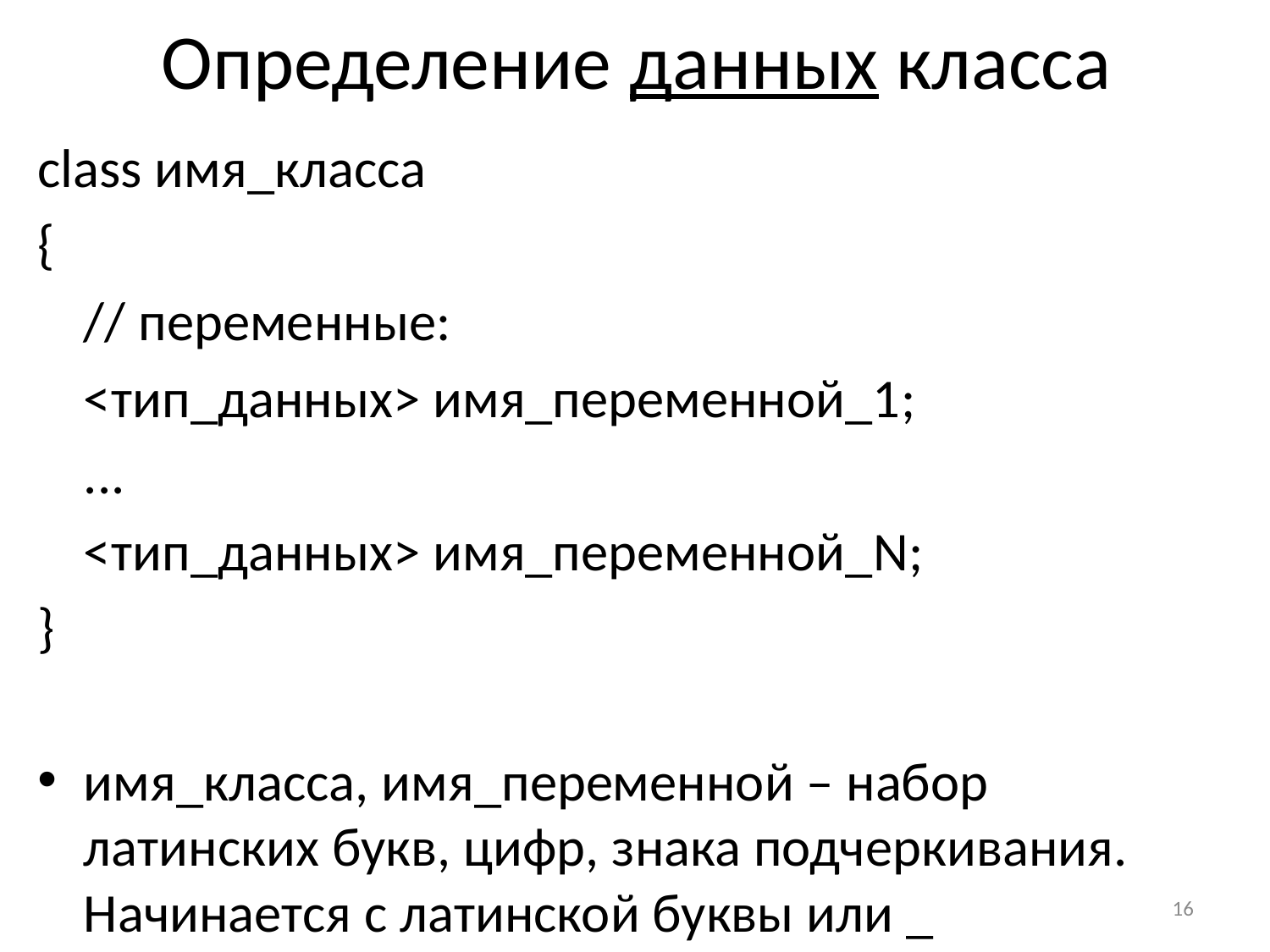

# Определение данных класса
class имя_класса
{
	// переменные:
 	<тип_данных> имя_переменной_1;
	...
	<тип_данных> имя_переменной_N;
}

имя_класса, имя_переменной – набор латинских букв, цифр, знака подчеркивания. Начинается с латинской буквы или _

16